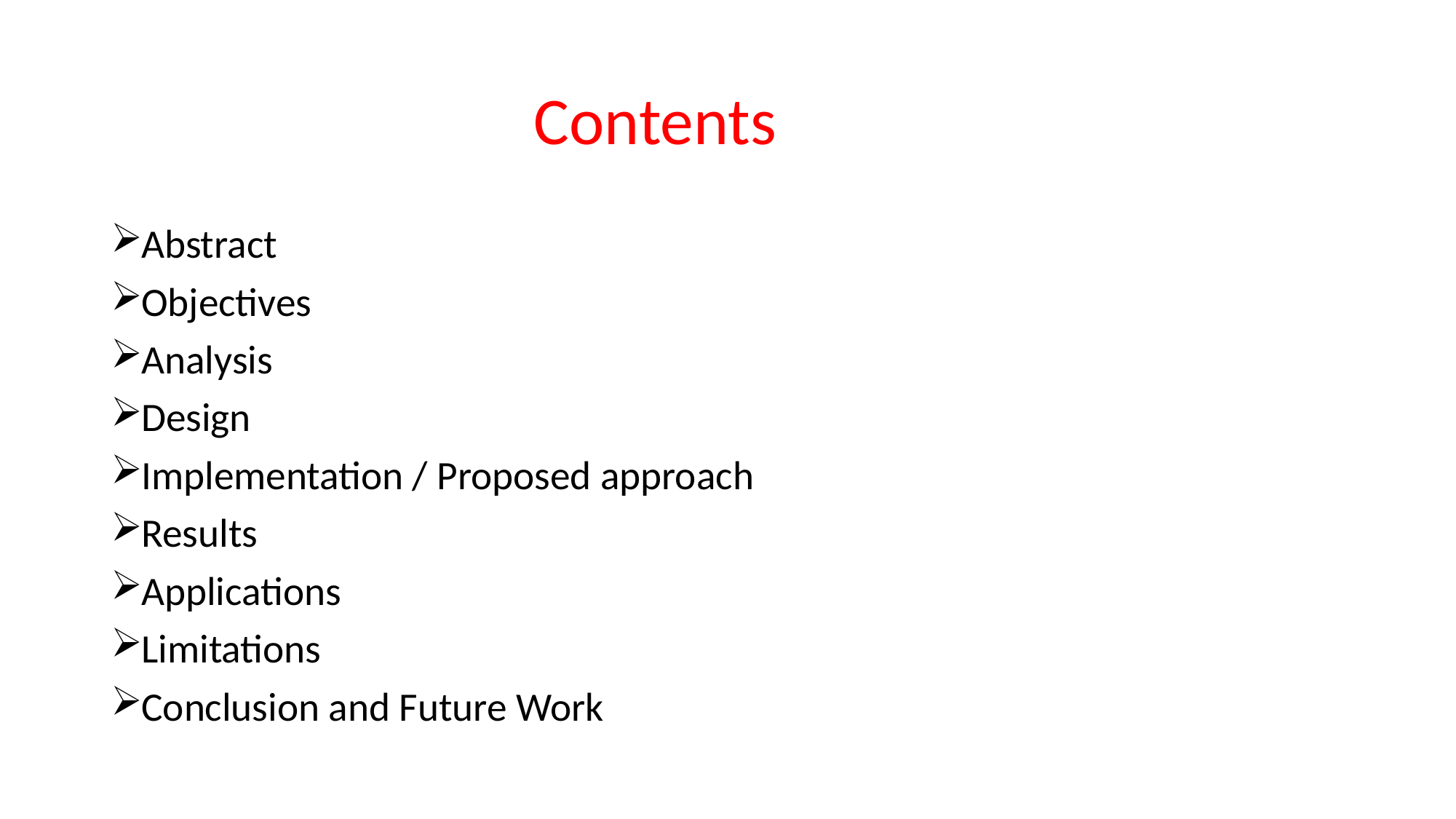

# Contents
Abstract
Objectives
Analysis
Design
Implementation / Proposed approach
Results
Applications
Limitations
Conclusion and Future Work